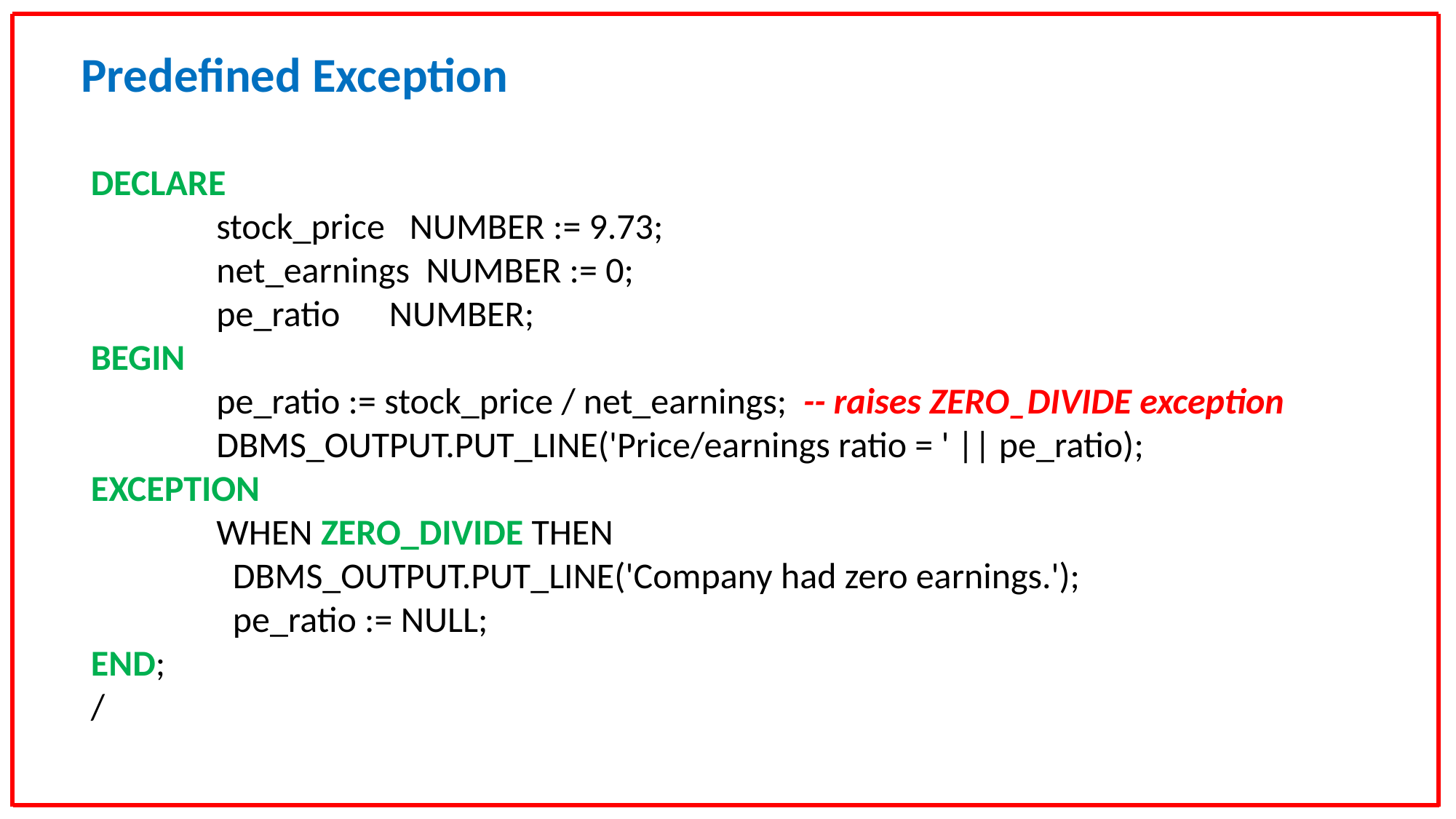

Predefined Exception
DECLARE
  stock_price   NUMBER := 9.73;
  net_earnings  NUMBER := 0;
  pe_ratio      NUMBER;
BEGIN
  pe_ratio := stock_price / net_earnings;  -- raises ZERO_DIVIDE exception
  DBMS_OUTPUT.PUT_LINE('Price/earnings ratio = ' || pe_ratio);
EXCEPTION
  WHEN ZERO_DIVIDE THEN
    DBMS_OUTPUT.PUT_LINE('Company had zero earnings.');
    pe_ratio := NULL;
END;
/